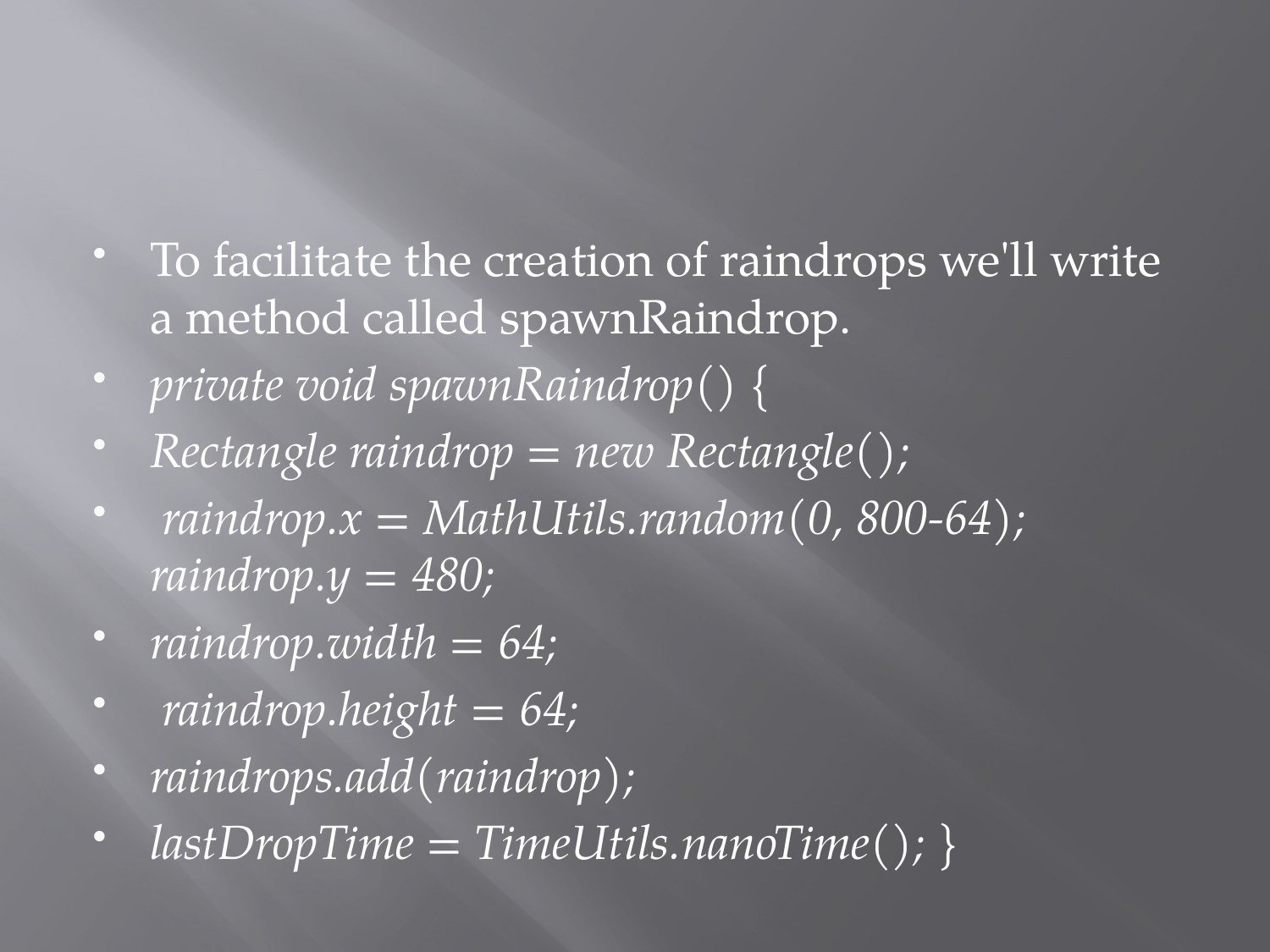

#
To facilitate the creation of raindrops we'll write a method called spawnRaindrop.
private void spawnRaindrop() {
Rectangle raindrop = new Rectangle();
 raindrop.x = MathUtils.random(0, 800-64); raindrop.y = 480;
raindrop.width = 64;
 raindrop.height = 64;
raindrops.add(raindrop);
lastDropTime = TimeUtils.nanoTime(); }